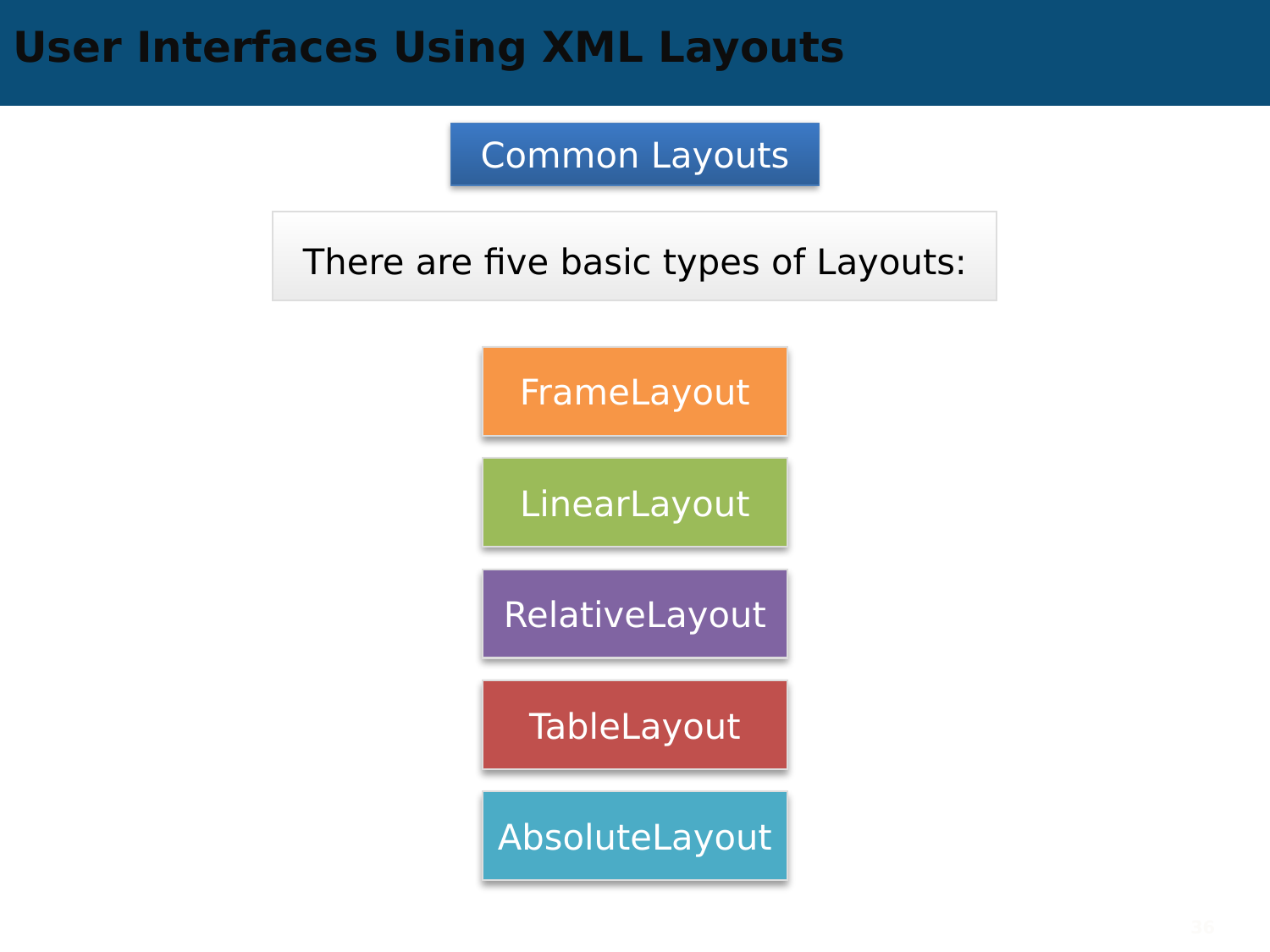

# User Interfaces Using XML Layouts
Common Layouts
There are five basic types of Layouts:
FrameLayout
LinearLayout
RelativeLayout
TableLayout
AbsoluteLayout